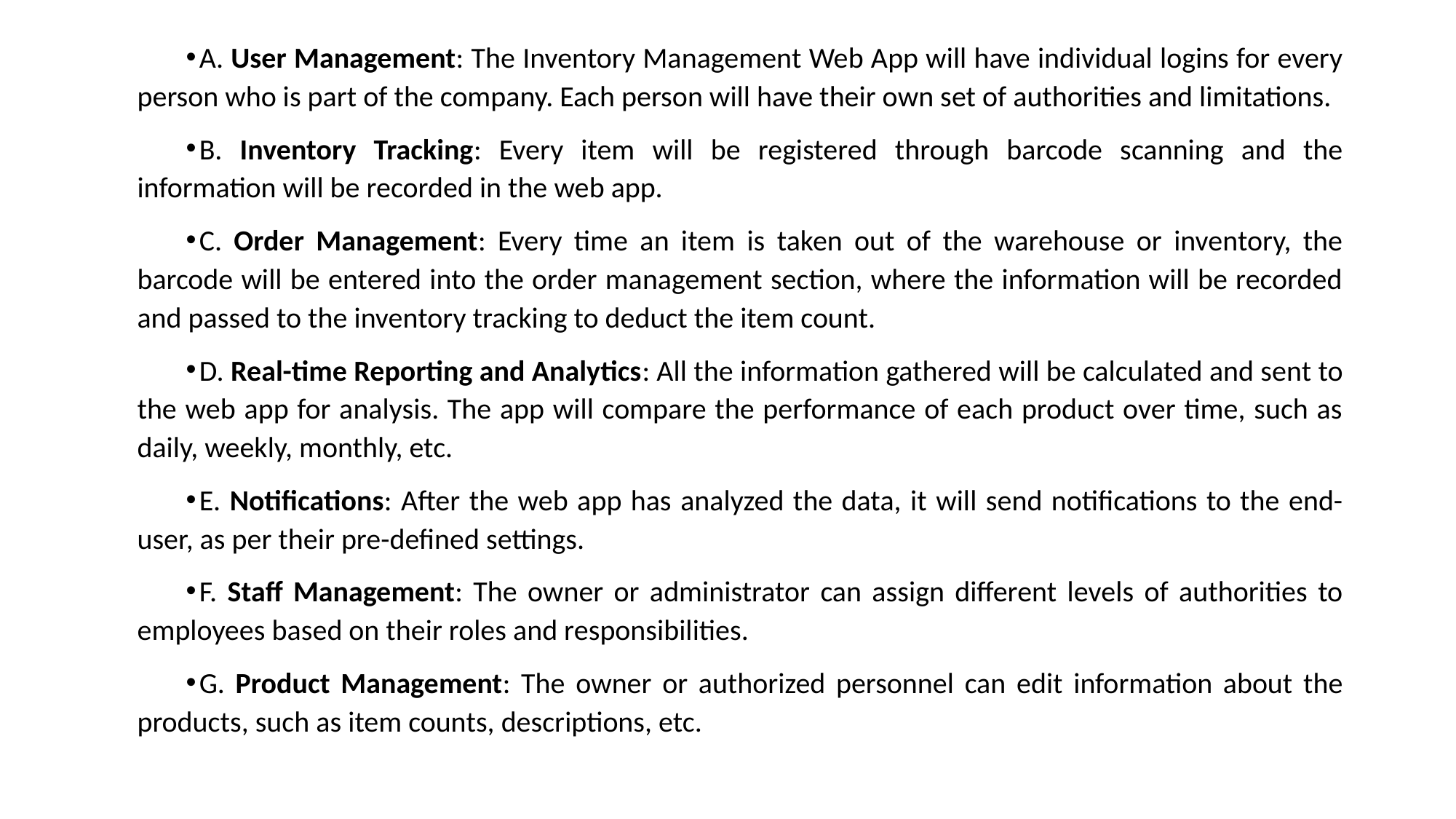

A. User Management: The Inventory Management Web App will have individual logins for every person who is part of the company. Each person will have their own set of authorities and limitations.
B. Inventory Tracking: Every item will be registered through barcode scanning and the information will be recorded in the web app.
C. Order Management: Every time an item is taken out of the warehouse or inventory, the barcode will be entered into the order management section, where the information will be recorded and passed to the inventory tracking to deduct the item count.
D. Real-time Reporting and Analytics: All the information gathered will be calculated and sent to the web app for analysis. The app will compare the performance of each product over time, such as daily, weekly, monthly, etc.
E. Notifications: After the web app has analyzed the data, it will send notifications to the end-user, as per their pre-defined settings.
F. Staff Management: The owner or administrator can assign different levels of authorities to employees based on their roles and responsibilities.
G. Product Management: The owner or authorized personnel can edit information about the products, such as item counts, descriptions, etc.